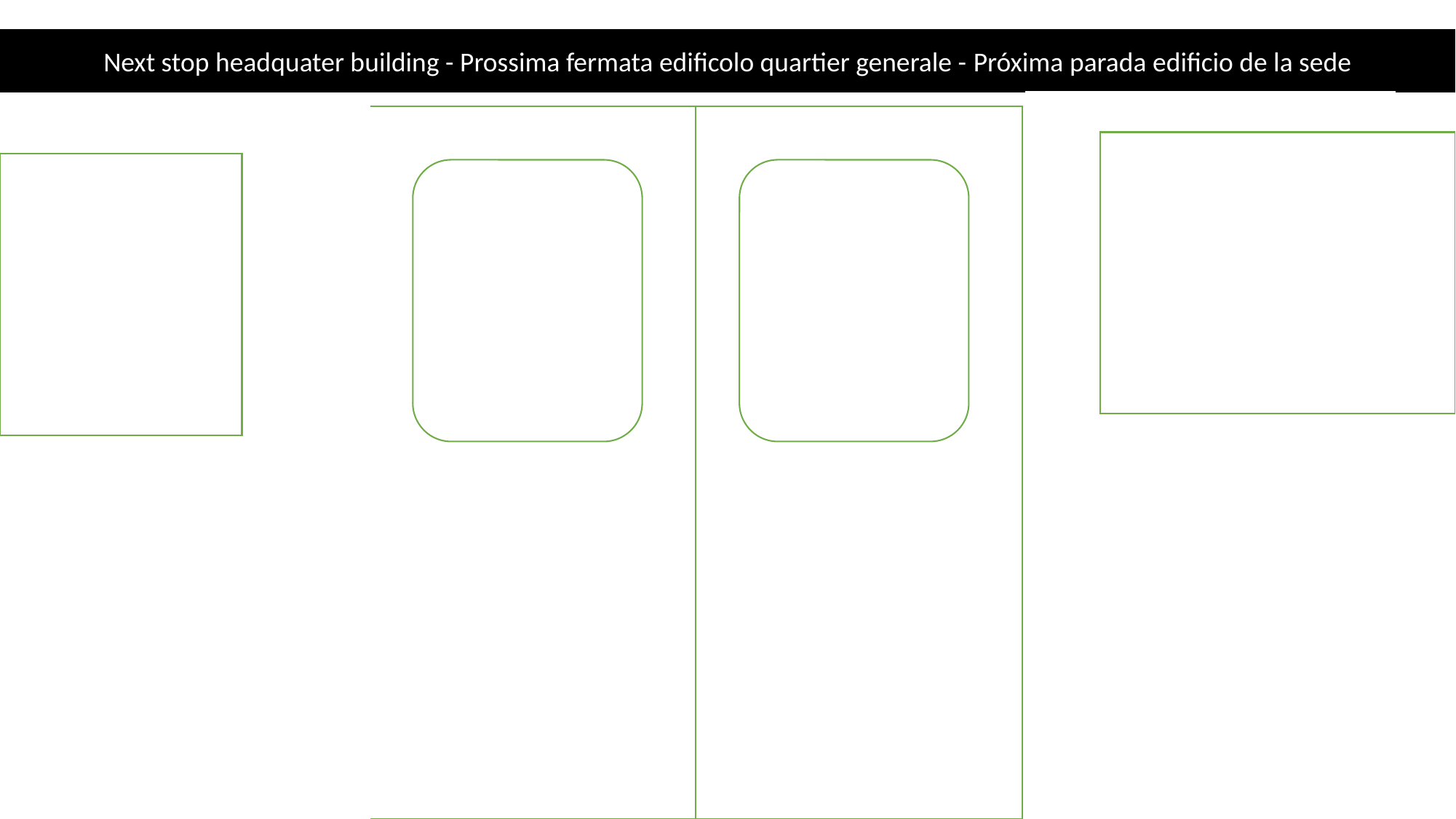

Next stop headquater building - Prossima fermata edificolo quartier generale - Próxima parada edificio de la sede